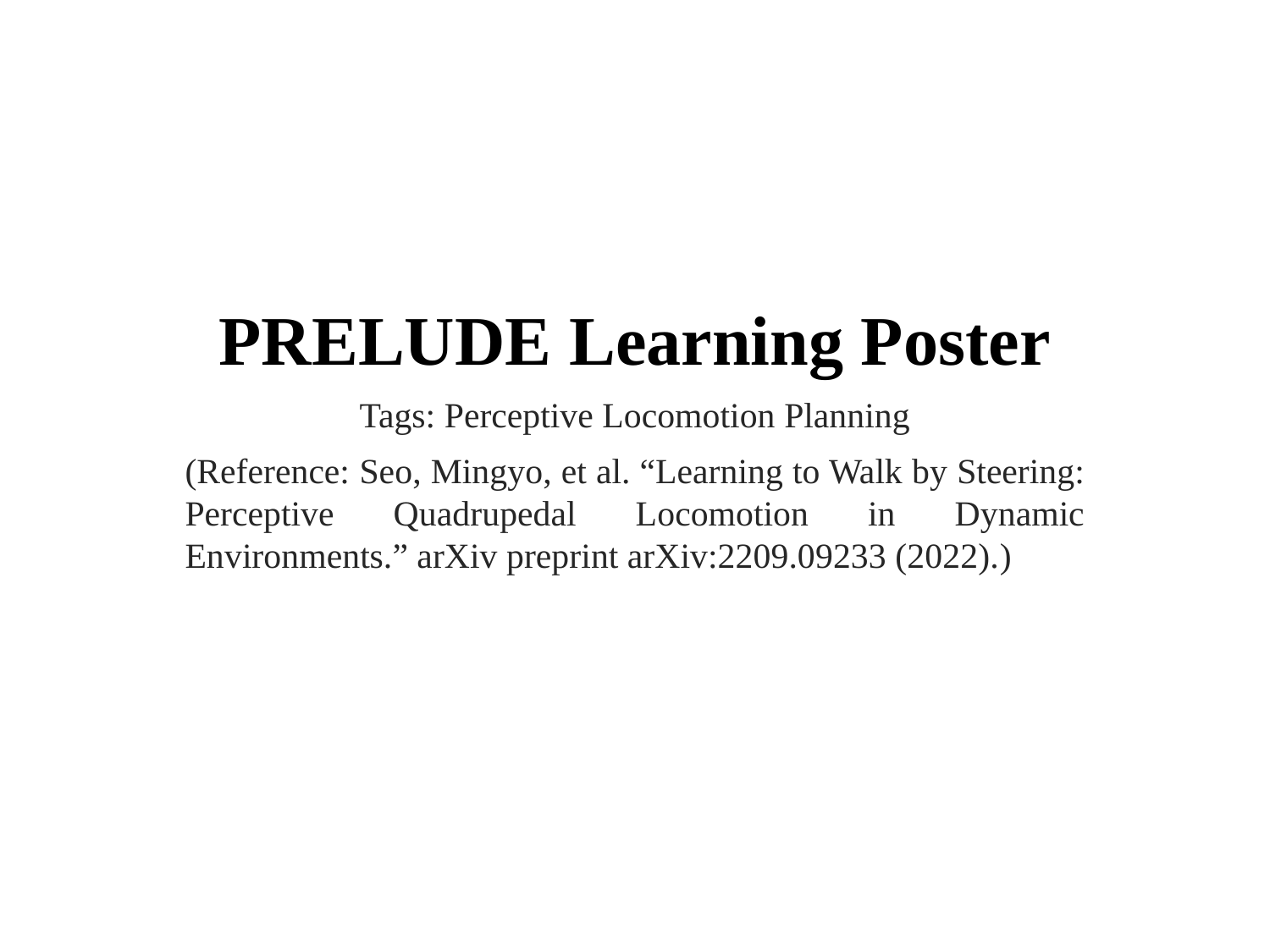

PRELUDE Learning Poster
Tags: Perceptive Locomotion Planning
(Reference: Seo, Mingyo, et al. “Learning to Walk by Steering: Perceptive Quadrupedal Locomotion in Dynamic Environments.” arXiv preprint arXiv:2209.09233 (2022).)